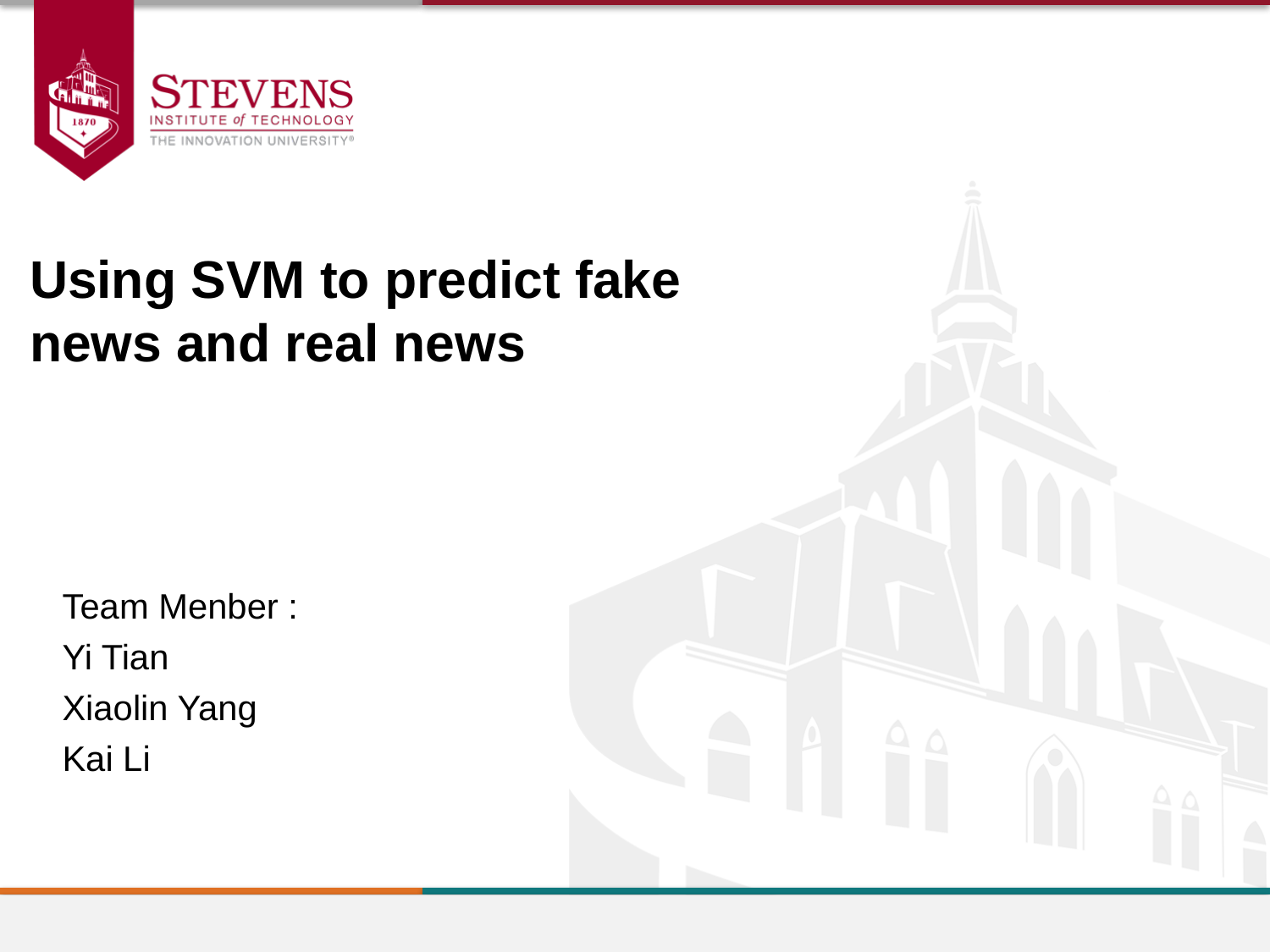

Using SVM to predict fake news and real news
Team Menber :
Yi Tian
Xiaolin Yang
Kai Li